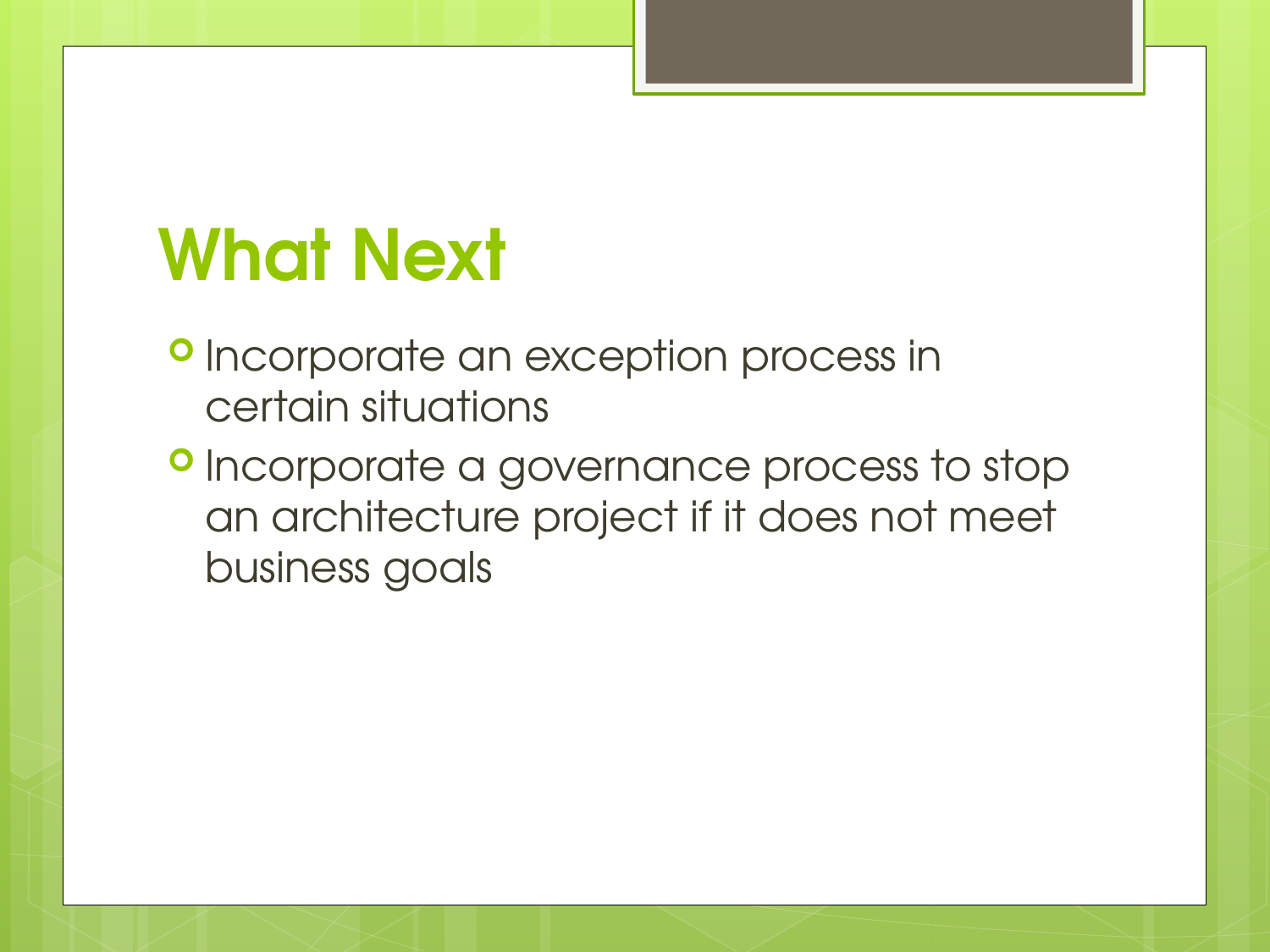

# What Next
Incorporate an exception process in certain situations
Incorporate a governance process to stop an architecture project if it does not meet business goals